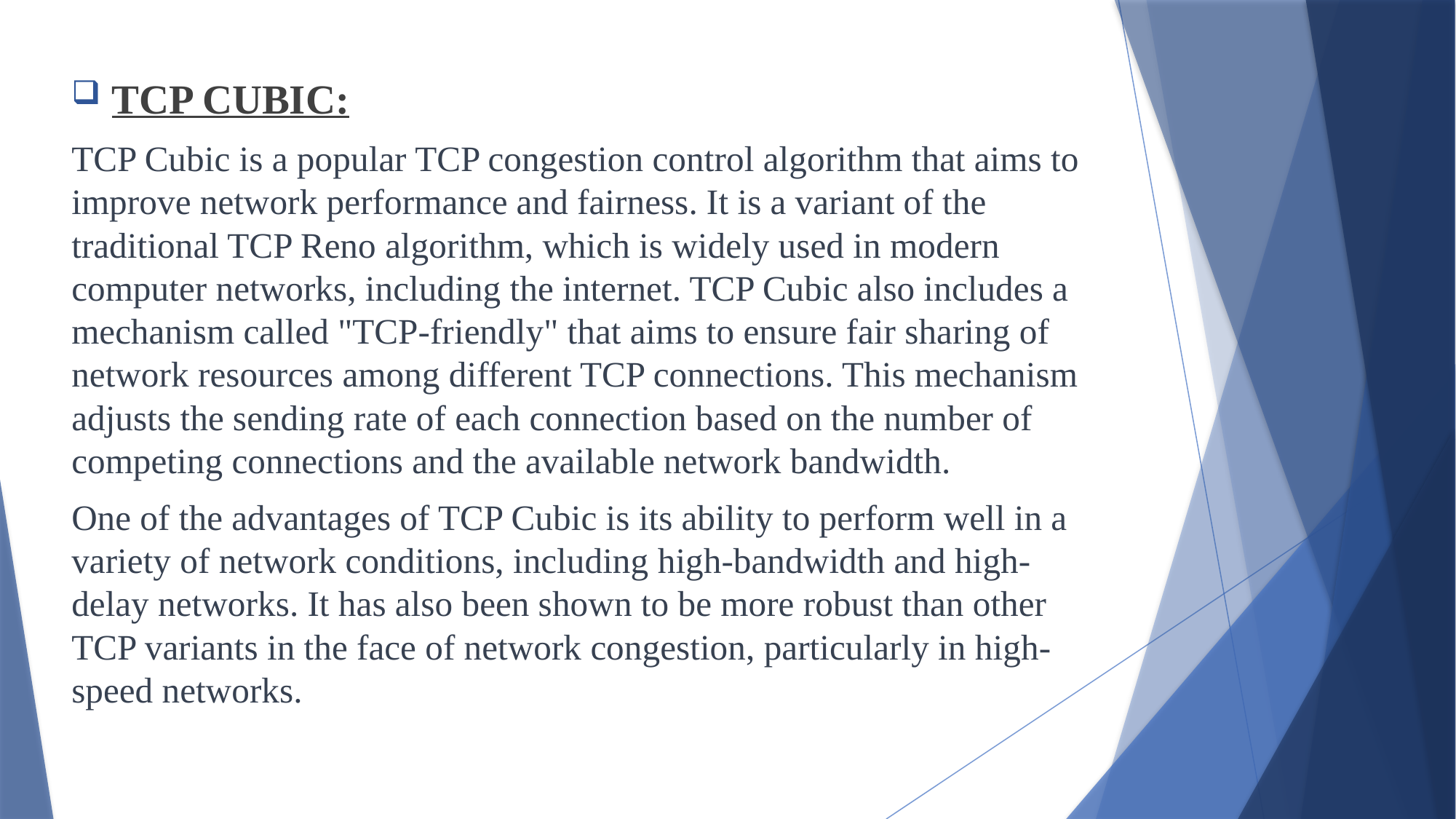

TCP CUBIC:
TCP Cubic is a popular TCP congestion control algorithm that aims to improve network performance and fairness. It is a variant of the traditional TCP Reno algorithm, which is widely used in modern computer networks, including the internet. TCP Cubic also includes a mechanism called "TCP-friendly" that aims to ensure fair sharing of network resources among different TCP connections. This mechanism adjusts the sending rate of each connection based on the number of competing connections and the available network bandwidth.
One of the advantages of TCP Cubic is its ability to perform well in a variety of network conditions, including high-bandwidth and high-delay networks. It has also been shown to be more robust than other TCP variants in the face of network congestion, particularly in high-speed networks.